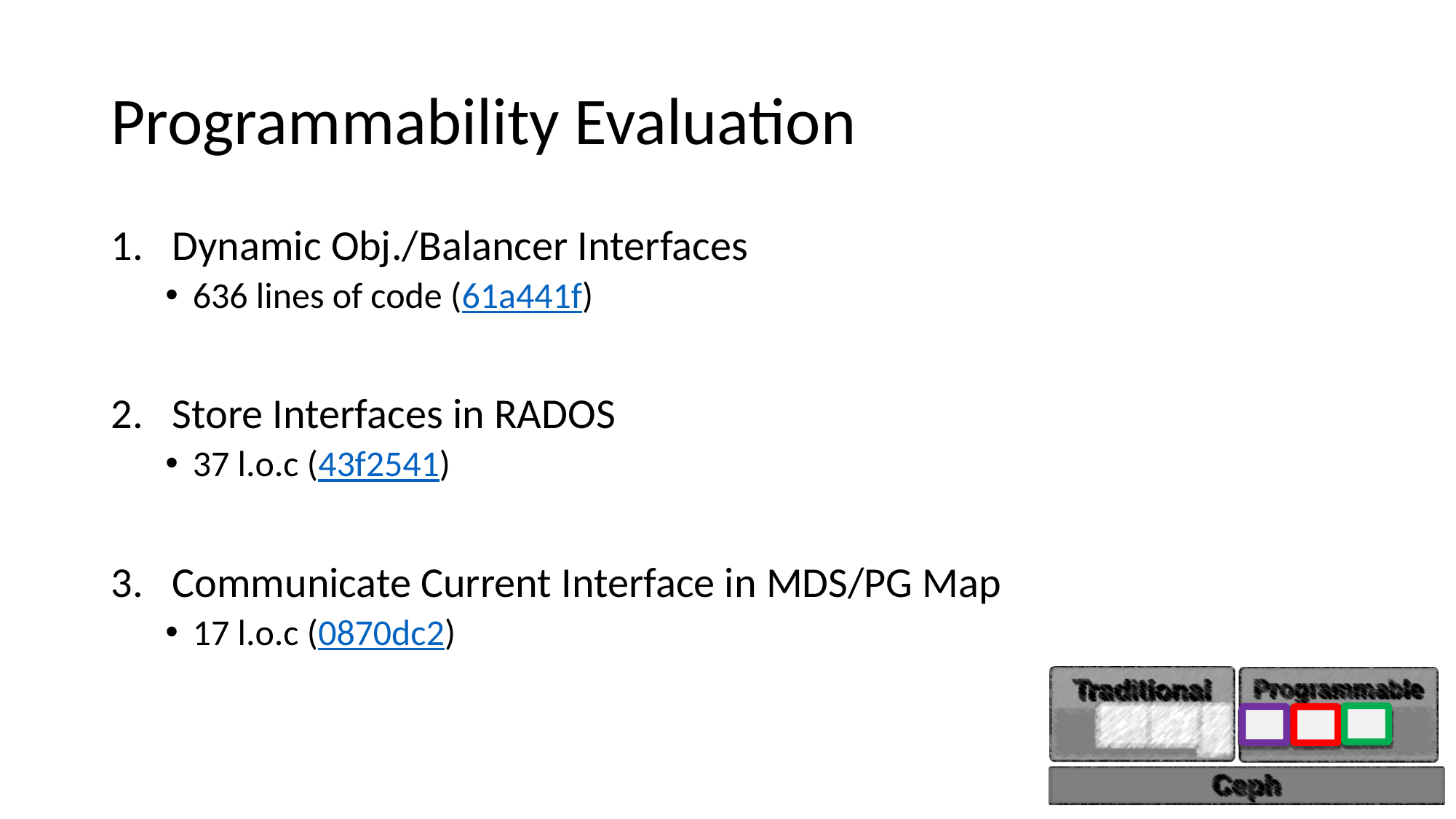

# Programmability Evaluation
Dynamic Obj./Balancer Interfaces
636 lines of code (61a441f)

Store Interfaces in RADOS
37 l.o.c (43f2541)

Communicate Current Interface in MDS/PG Map
17 l.o.c (0870dc2)